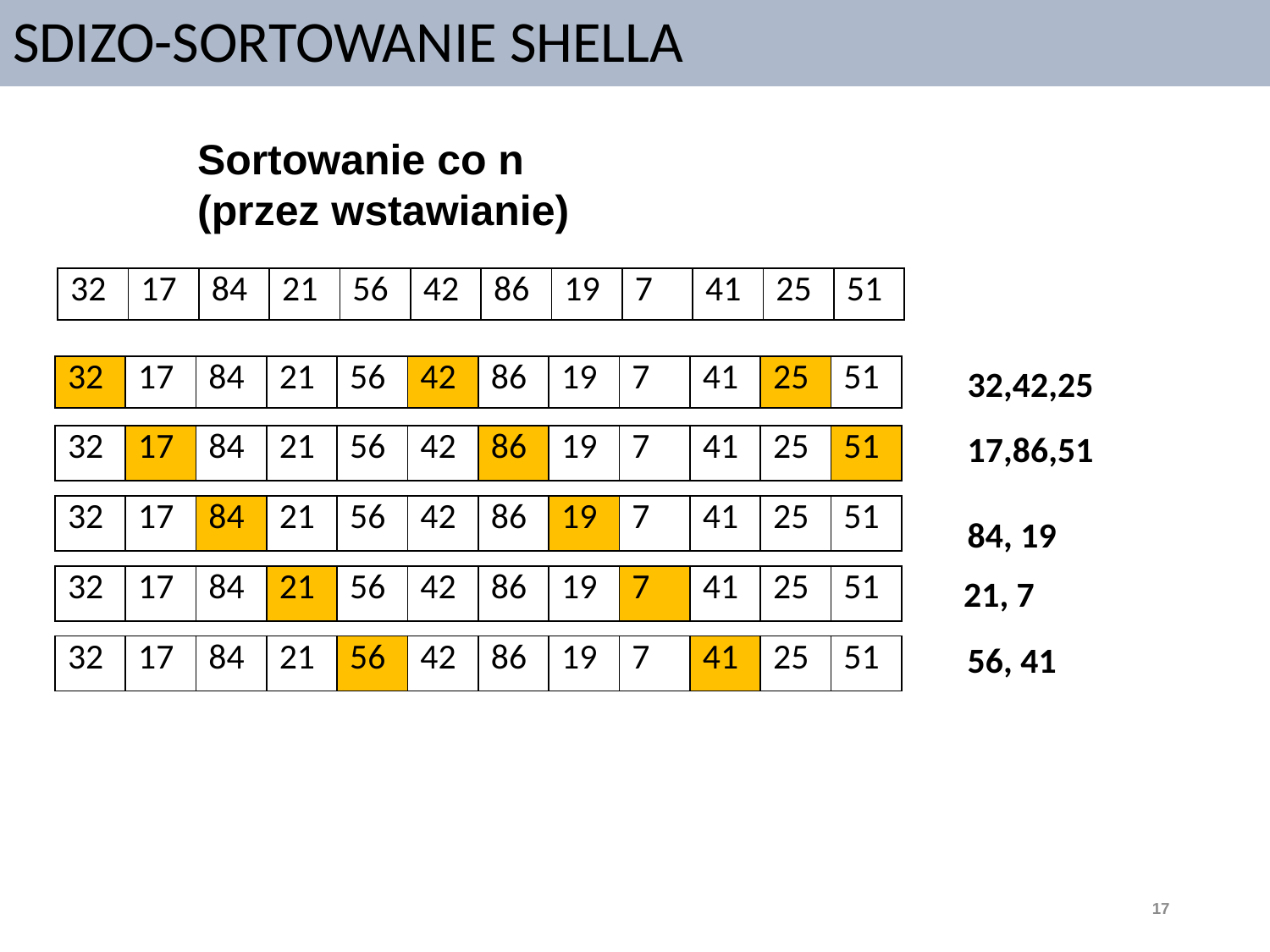

# SDIZO-SORTOWANIE SHELLA
Sortowanie co n
(przez wstawianie)
| 32 | 17 | 84 | 21 | 56 | 42 | 86 | 19 | 7 | 41 | 25 | 51 |
| --- | --- | --- | --- | --- | --- | --- | --- | --- | --- | --- | --- |
32,42,25
| 32 | 17 | 84 | 21 | 56 | 42 | 86 | 19 | 7 | 41 | 25 | 51 |
| --- | --- | --- | --- | --- | --- | --- | --- | --- | --- | --- | --- |
17,86,51
| 32 | 17 | 84 | 21 | 56 | 42 | 86 | 19 | 7 | 41 | 25 | 51 |
| --- | --- | --- | --- | --- | --- | --- | --- | --- | --- | --- | --- |
| 32 | 17 | 84 | 21 | 56 | 42 | 86 | 19 | 7 | 41 | 25 | 51 |
| --- | --- | --- | --- | --- | --- | --- | --- | --- | --- | --- | --- |
84, 19
| 32 | 17 | 84 | 21 | 56 | 42 | 86 | 19 | 7 | 41 | 25 | 51 |
| --- | --- | --- | --- | --- | --- | --- | --- | --- | --- | --- | --- |
21, 7
56, 41
| 32 | 17 | 84 | 21 | 56 | 42 | 86 | 19 | 7 | 41 | 25 | 51 |
| --- | --- | --- | --- | --- | --- | --- | --- | --- | --- | --- | --- |
17